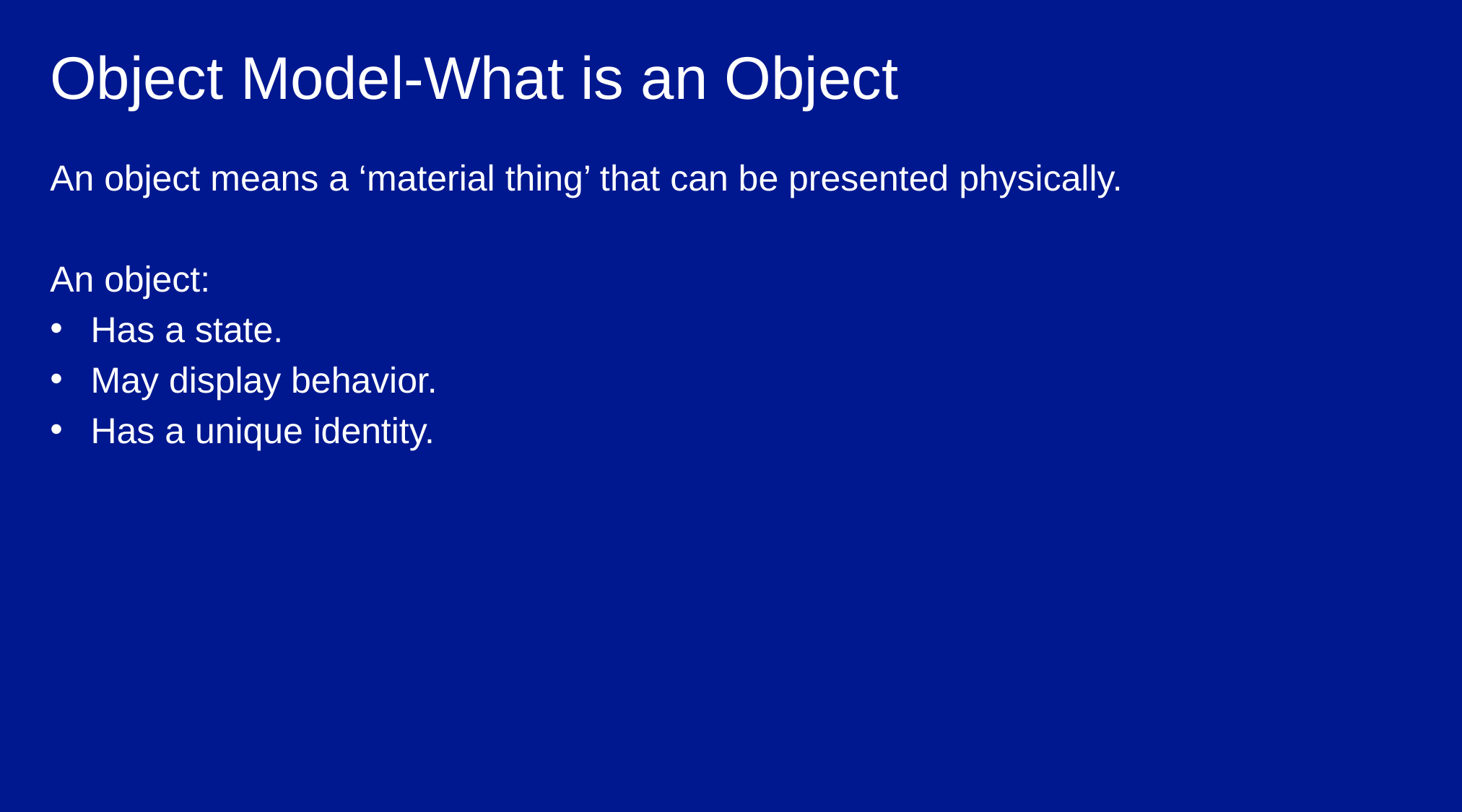

# Object Model-What is an Object
An object means a ‘material thing’ that can be presented physically.

An object:
Has a state.
May display behavior.
Has a unique identity.